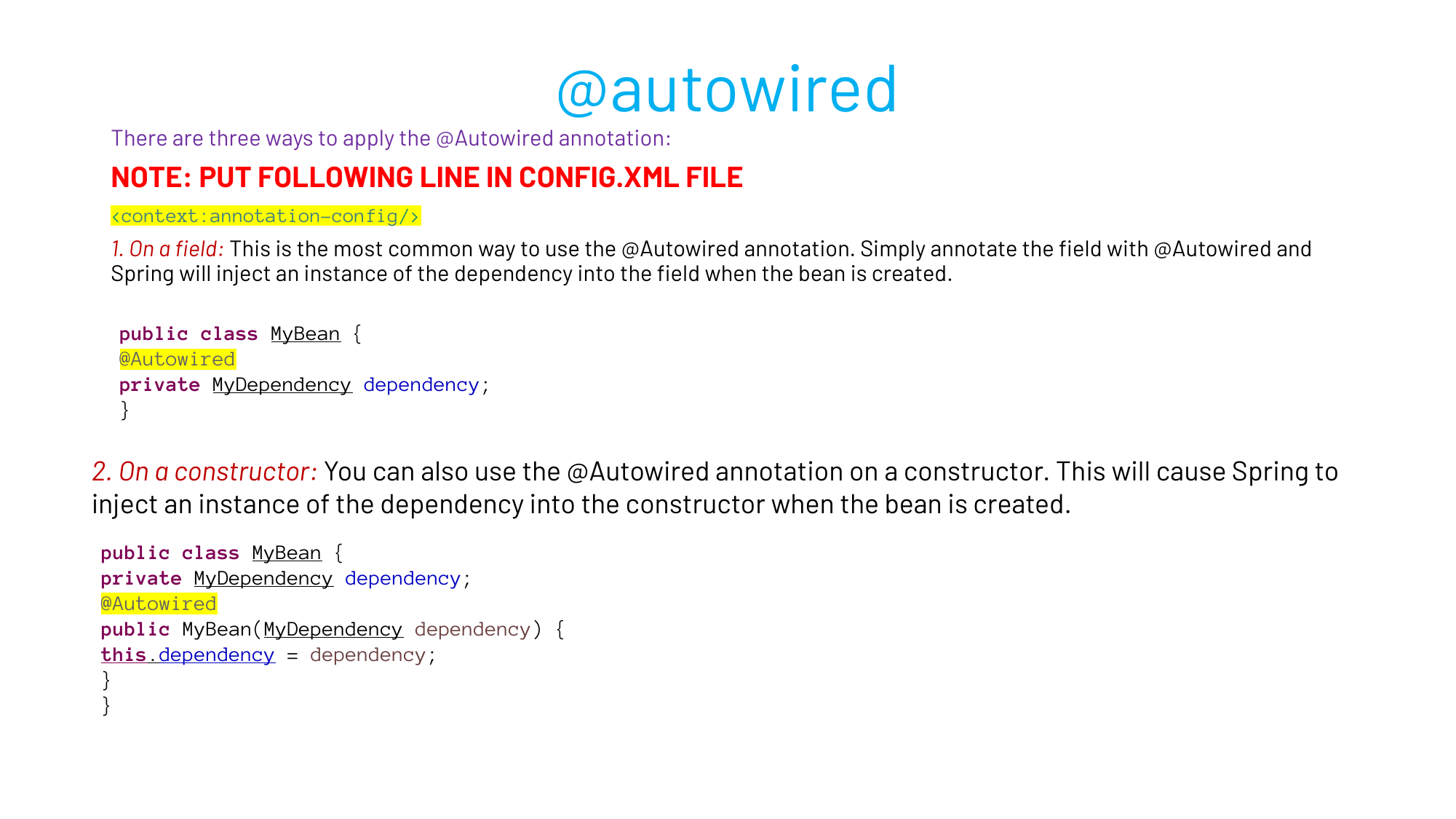

# @autowired
There are three ways to apply the @Autowired annotation:
NOTE: PUT FOLLOWING LINE IN CONFIG.XML FILE
<context:annotation-config/>
1. On a field: This is the most common way to use the @Autowired annotation. Simply annotate the field with @Autowired and Spring will inject an instance of the dependency into the field when the bean is created.
public class MyBean {
@Autowired
private MyDependency dependency;
}
2. On a constructor: You can also use the @Autowired annotation on a constructor. This will cause Spring to inject an instance of the dependency into the constructor when the bean is created.
public class MyBean {
private MyDependency dependency;
@Autowired
public MyBean(MyDependency dependency) {
this.dependency = dependency;
}
}